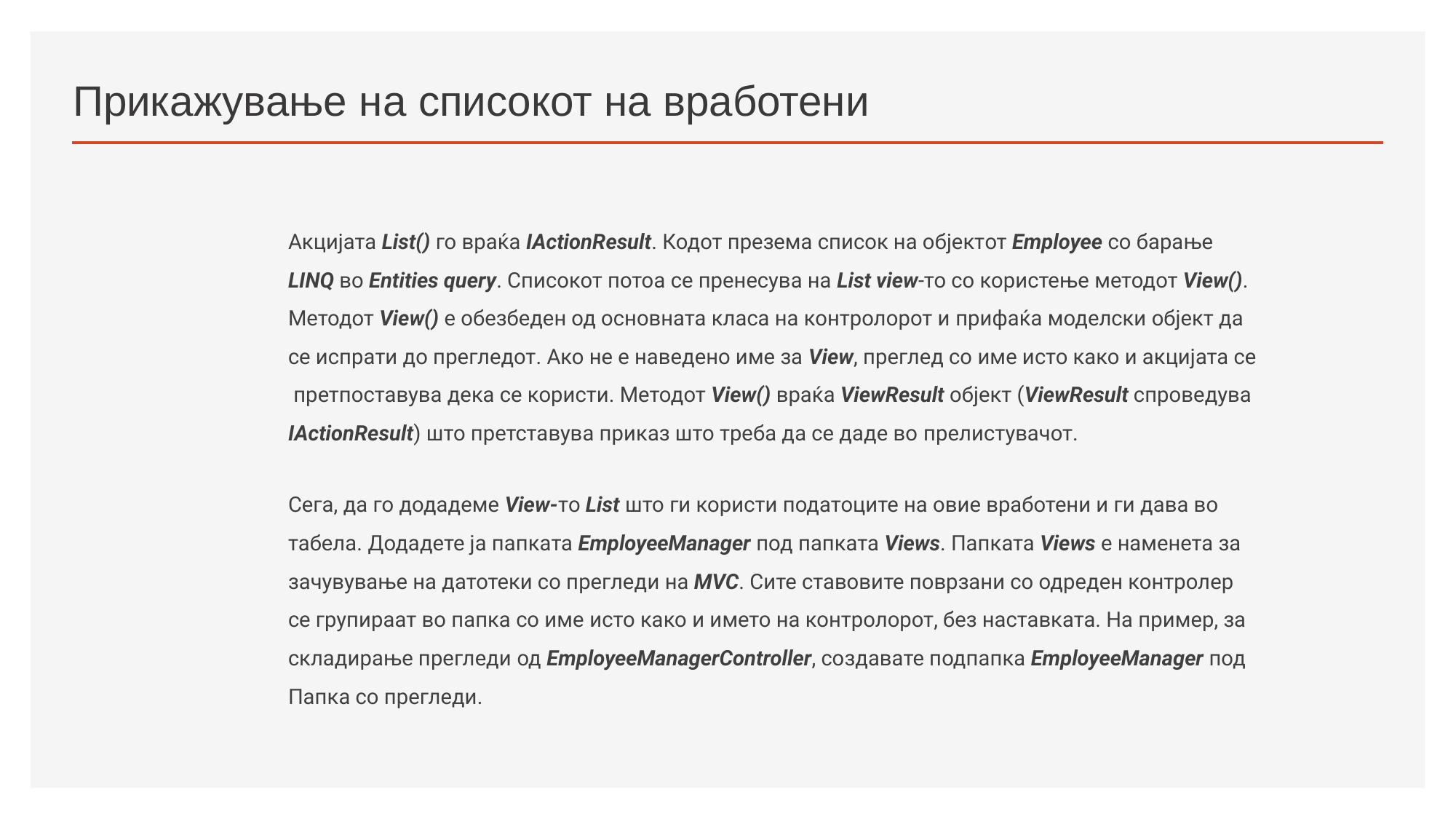

# Прикажување на списокот на вработени
Акцијата List() го враќа IActionResult. Кодот презема список на објектот Employee со барање LINQ во Entities query. Списокот потоа се пренесува на List view-то со користење методот View(). Методот View() е обезбеден од основната класа на контролорот и прифаќа моделски објект да се испрати до прегледот. Ако не е наведено име за View, преглед со име исто како и акцијата се  претпоставува дека се користи. Методот View() враќа ViewResult објект (ViewResult спроведува IActionResult) што претставува приказ што треба да се даде во прелистувачот.
Сега, да го додадеме View-то List што ги користи податоците на овие вработени и ги дава во табела. Додадете ја папката EmployeeManager под папката Views. Папката Views е наменета за зачувување на датотеки со прегледи на MVC. Сите ставовите поврзани со одреден контролер се групираат во папка со име исто како и името на контролорот, без наставката. На пример, за складирање прегледи од EmployeeManagerController, создавате подпапка EmployeeManager под Папка со прегледи.